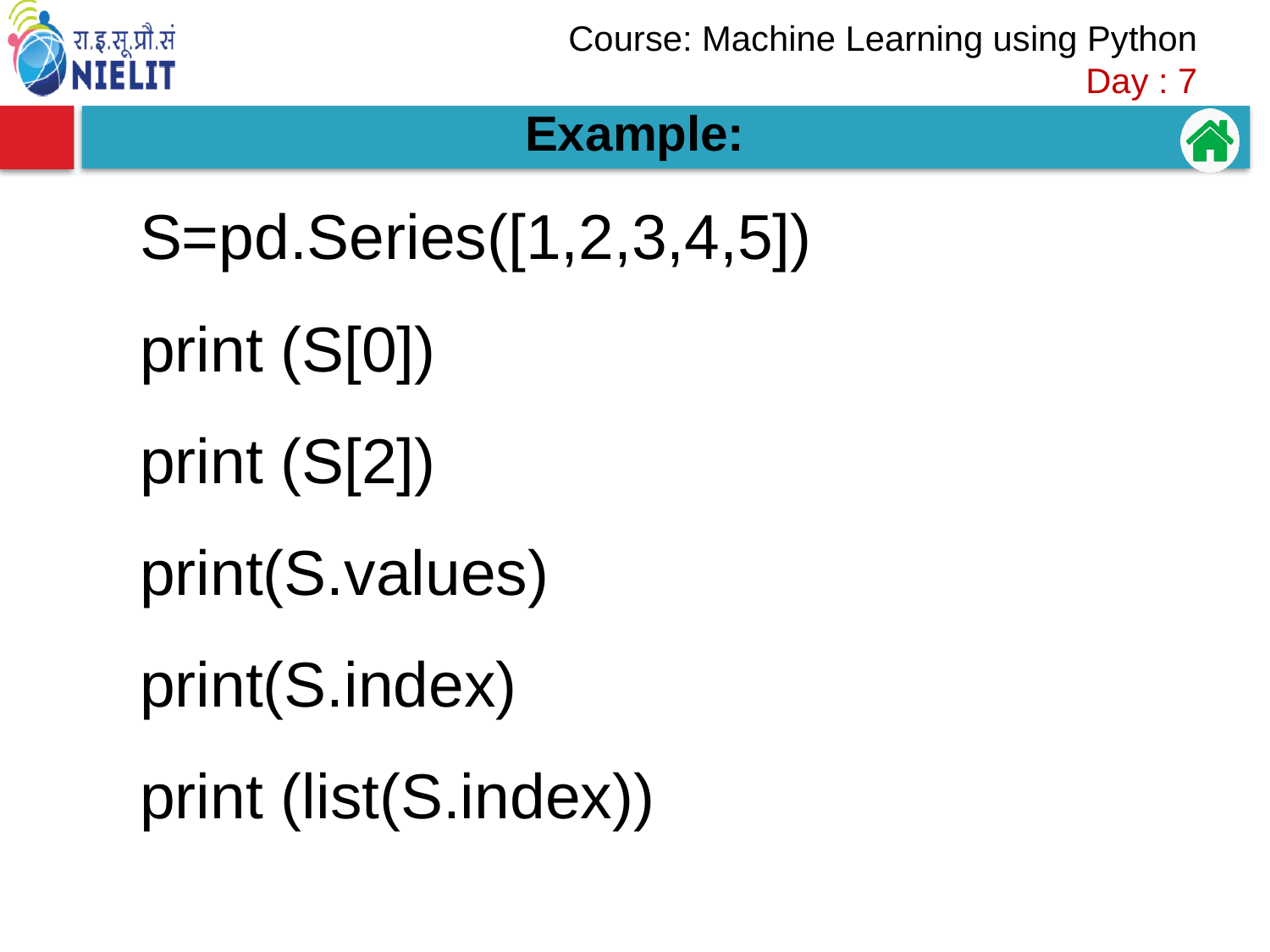

Example:
	S=pd.Series([1,2,3,4,5])
	print (S[0])
	print (S[2])
	print(S.values)
	print(S.index)
	print (list(S.index))